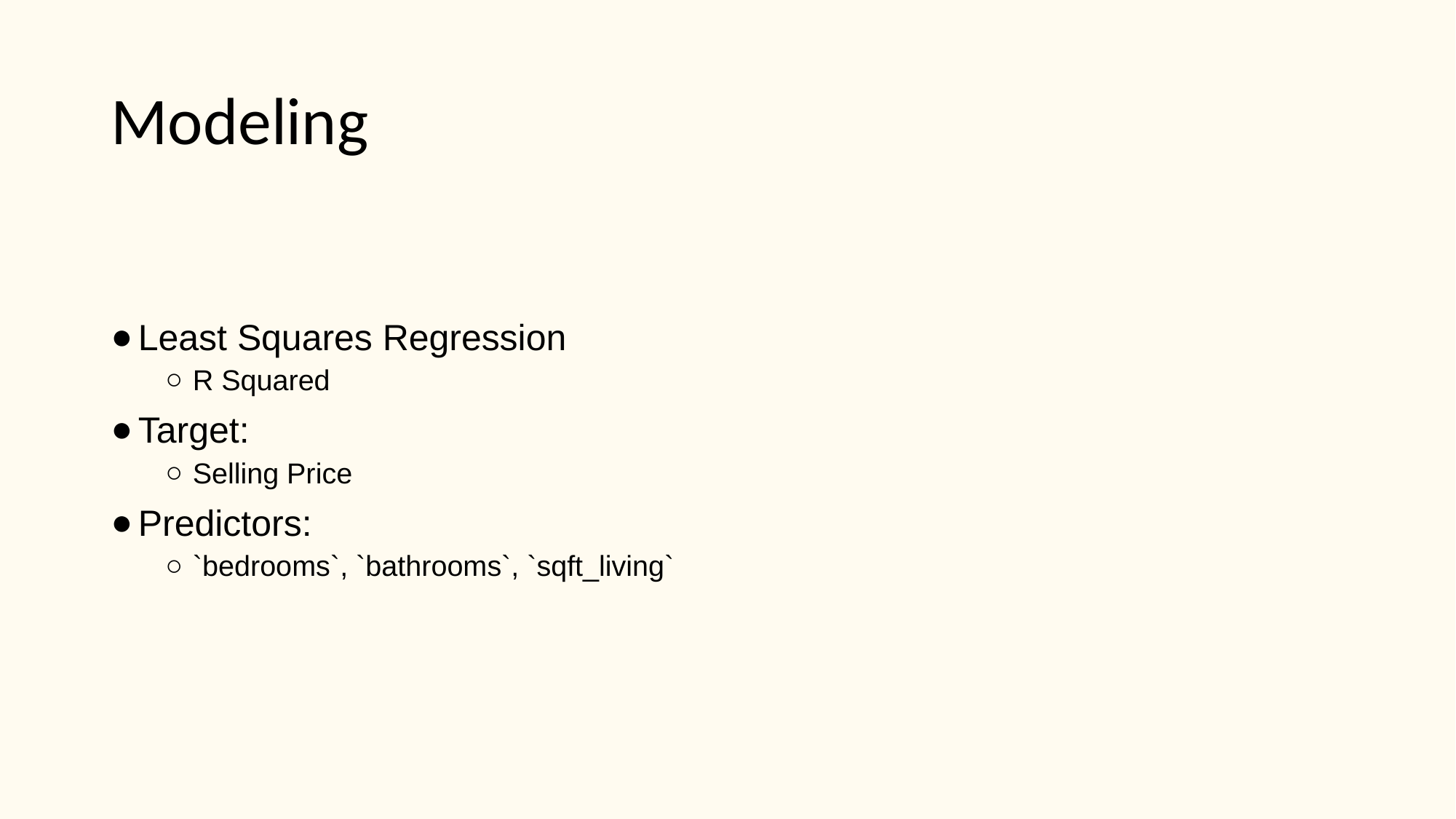

# Modeling

Least Squares Regression
R Squared
Target:
Selling Price
Predictors:
`bedrooms`, `bathrooms`, `sqft_living`